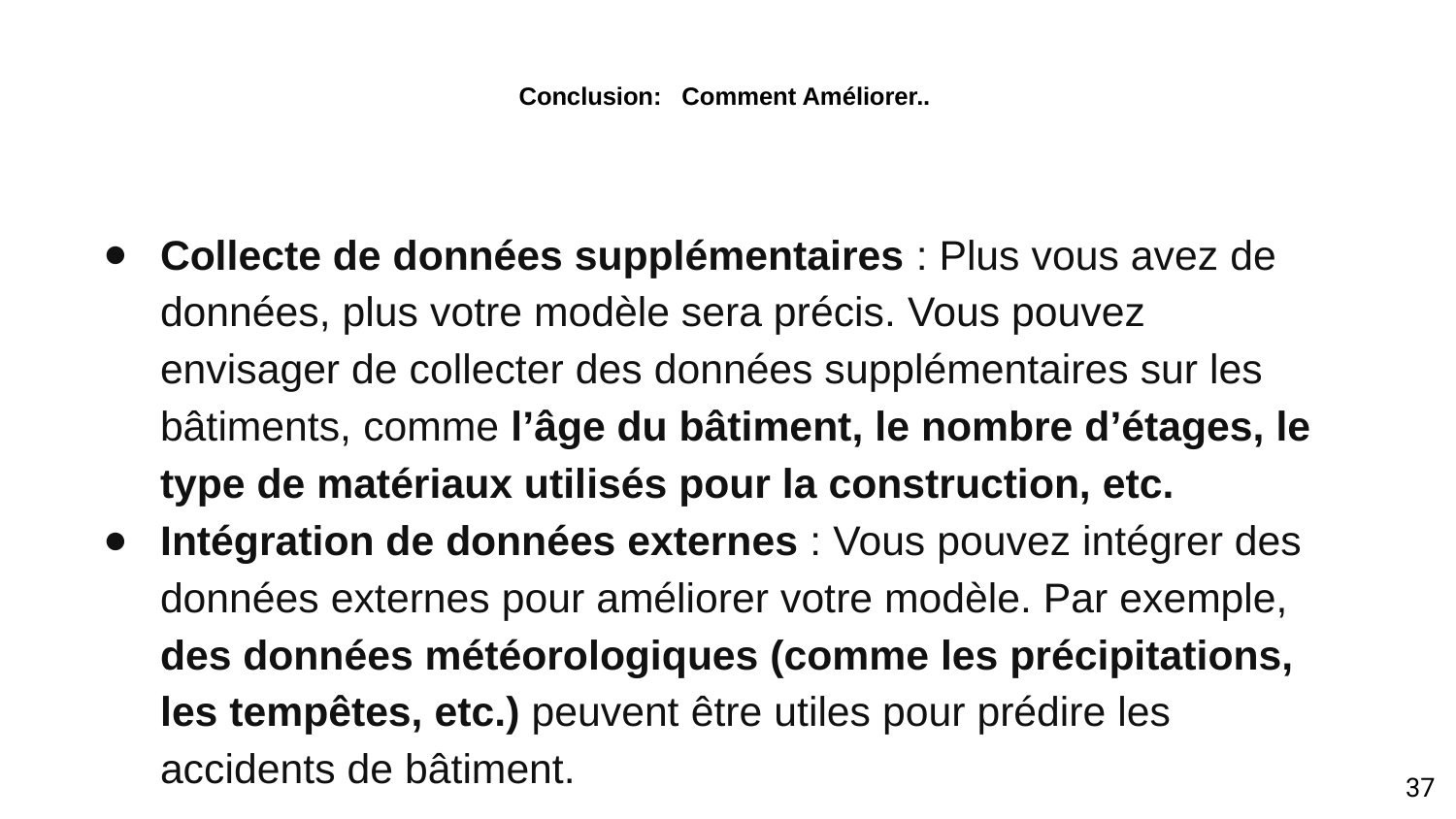

# Conclusion:   Comment Améliorer..
Collecte de données supplémentaires : Plus vous avez de données, plus votre modèle sera précis. Vous pouvez envisager de collecter des données supplémentaires sur les bâtiments, comme l’âge du bâtiment, le nombre d’étages, le type de matériaux utilisés pour la construction, etc.
Intégration de données externes : Vous pouvez intégrer des données externes pour améliorer votre modèle. Par exemple, des données météorologiques (comme les précipitations, les tempêtes, etc.) peuvent être utiles pour prédire les accidents de bâtiment.
37